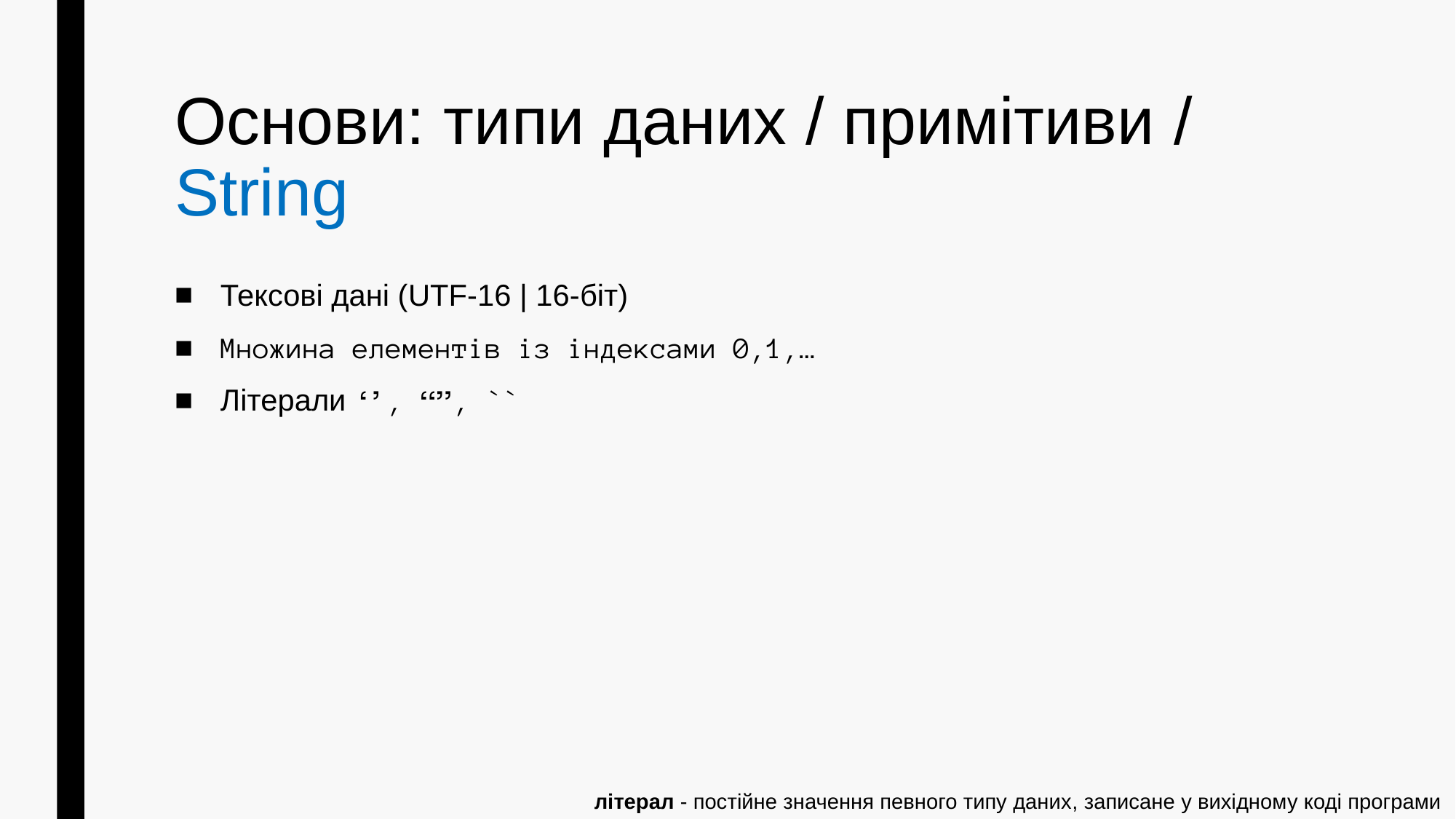

# Основи: типи даних / примітиви / String
Тексові дані (UTF-16 | 16-біт)
Множина елементів із індексами 0,1,…
Літерали ‘’, “”, ``

літерал - постійне значення певного типу даних, записане у вихідному коді програми